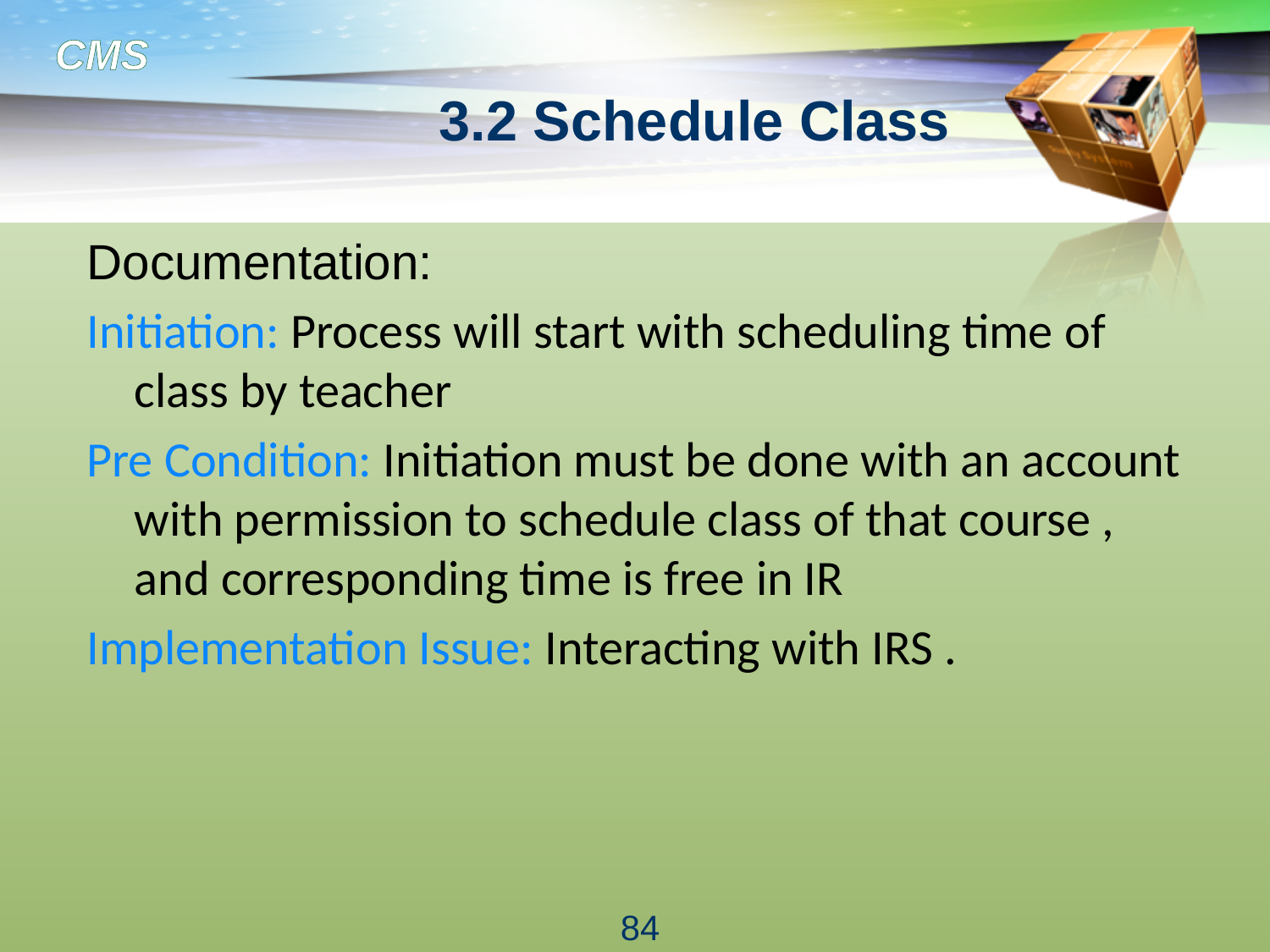

# 3.2 Schedule Class
Documentation:
Initiation: Process will start with scheduling time of class by teacher
Pre Condition: Initiation must be done with an account with permission to schedule class of that course , and corresponding time is free in IR
Implementation Issue: Interacting with IRS .

84